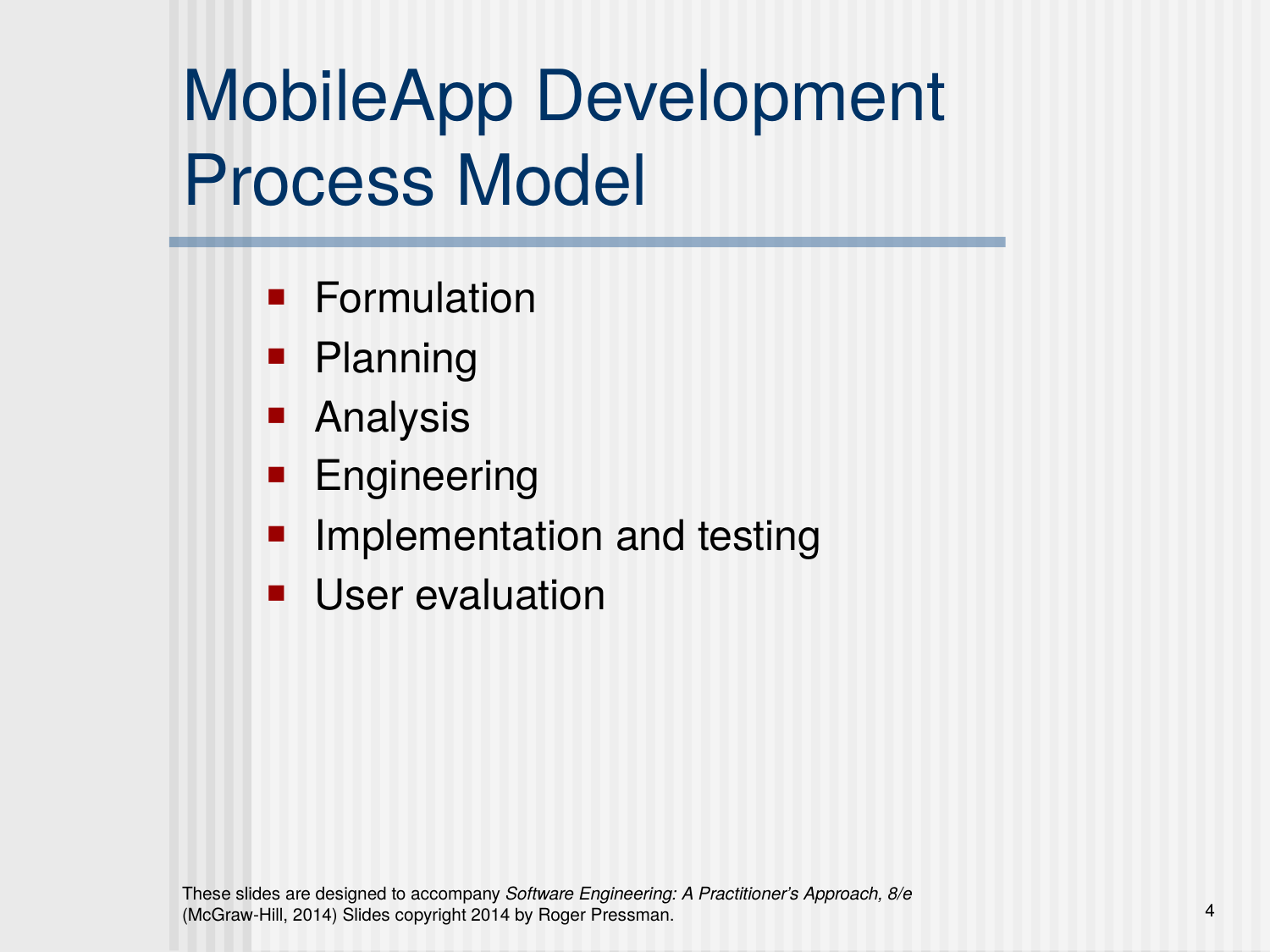

# MobileApp Development Process Model
Formulation
Planning
Analysis
Engineering
Implementation and testing
User evaluation
These slides are designed to accompany Software Engineering: A Practitioner’s Approach, 8/e (McGraw-Hill, 2014) Slides copyright 2014 by Roger Pressman.
4